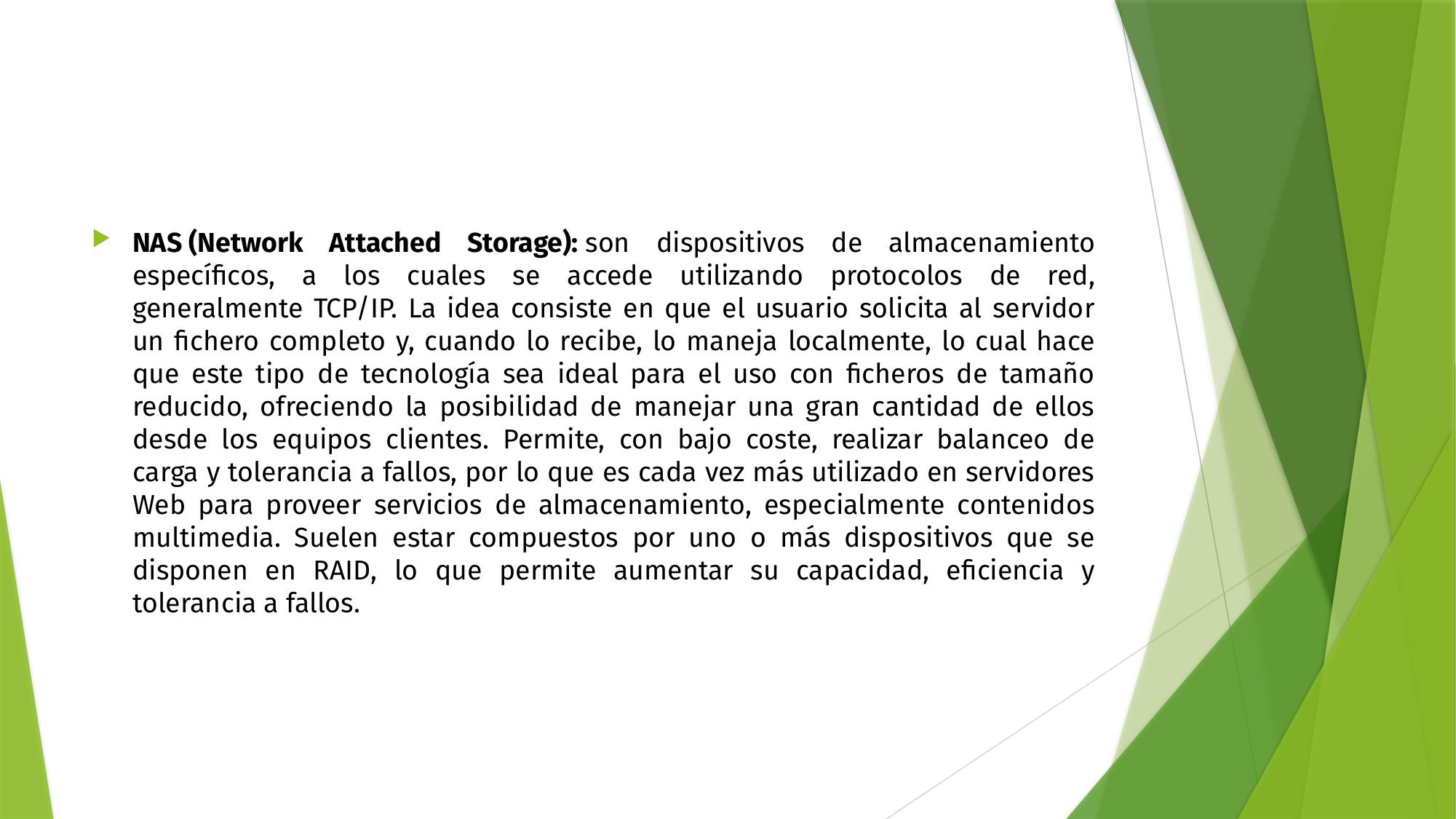

NAS (Network Attached Storage): son dispositivos de almacenamiento específicos, a los cuales se accede utilizando protocolos de red, generalmente TCP/IP. La idea consiste en que el usuario solicita al servidor un fichero completo y, cuando lo recibe, lo maneja localmente, lo cual hace que este tipo de tecnología sea ideal para el uso con ficheros de tamaño reducido, ofreciendo la posibilidad de manejar una gran cantidad de ellos desde los equipos clientes. Permite, con bajo coste, realizar balanceo de carga y tolerancia a fallos, por lo que es cada vez más utilizado en servidores Web para proveer servicios de almacenamiento, especialmente contenidos multimedia. Suelen estar compuestos por uno o más dispositivos que se disponen en RAID, lo que permite aumentar su capacidad, eficiencia y tolerancia a fallos.